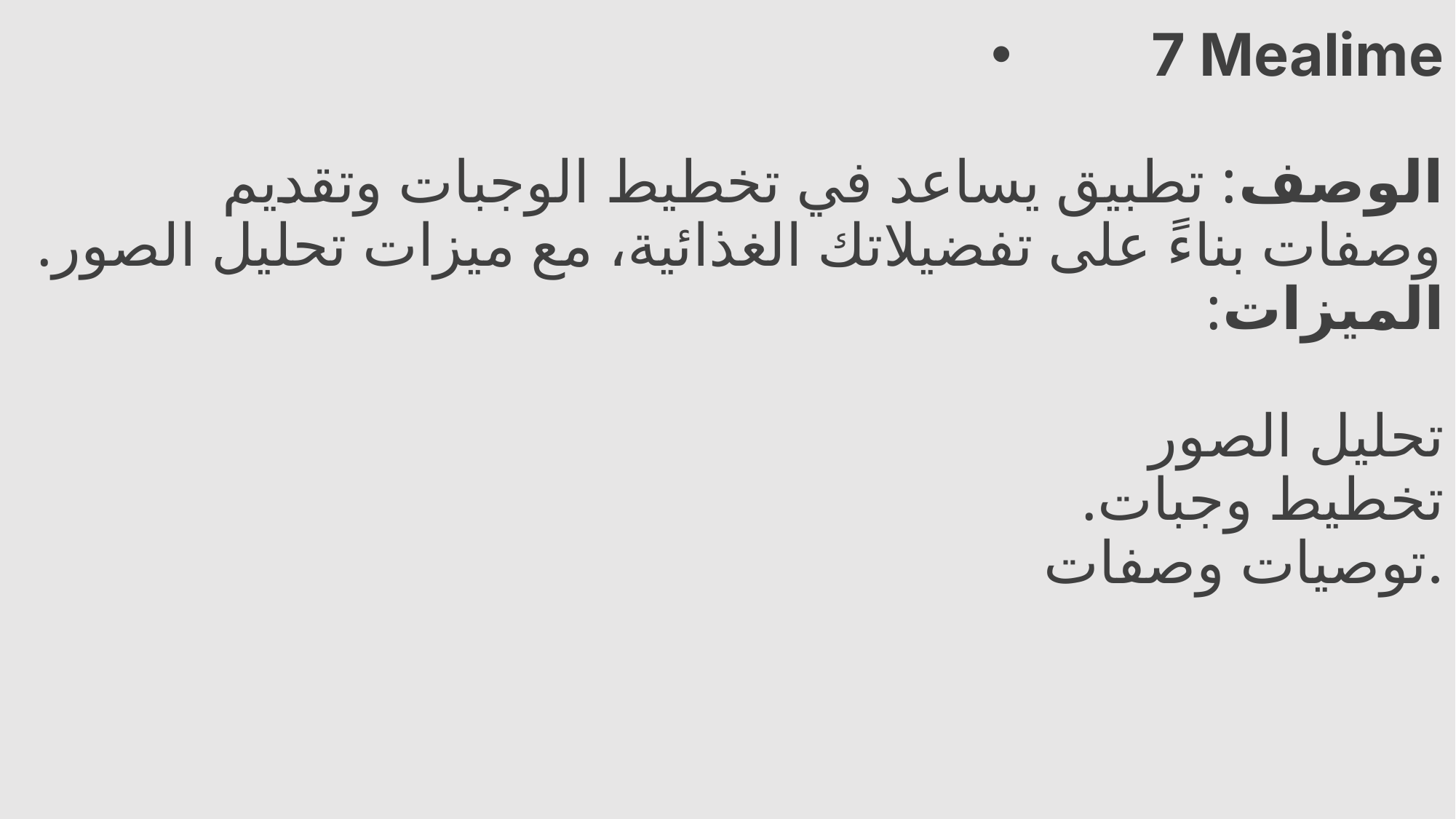

# 7 Mealime الوصف: تطبيق يساعد في تخطيط الوجبات وتقديم وصفات بناءً على تفضيلاتك الغذائية، مع ميزات تحليل الصور. الميزات: تحليل الصور تخطيط وجبات. توصيات وصفات.